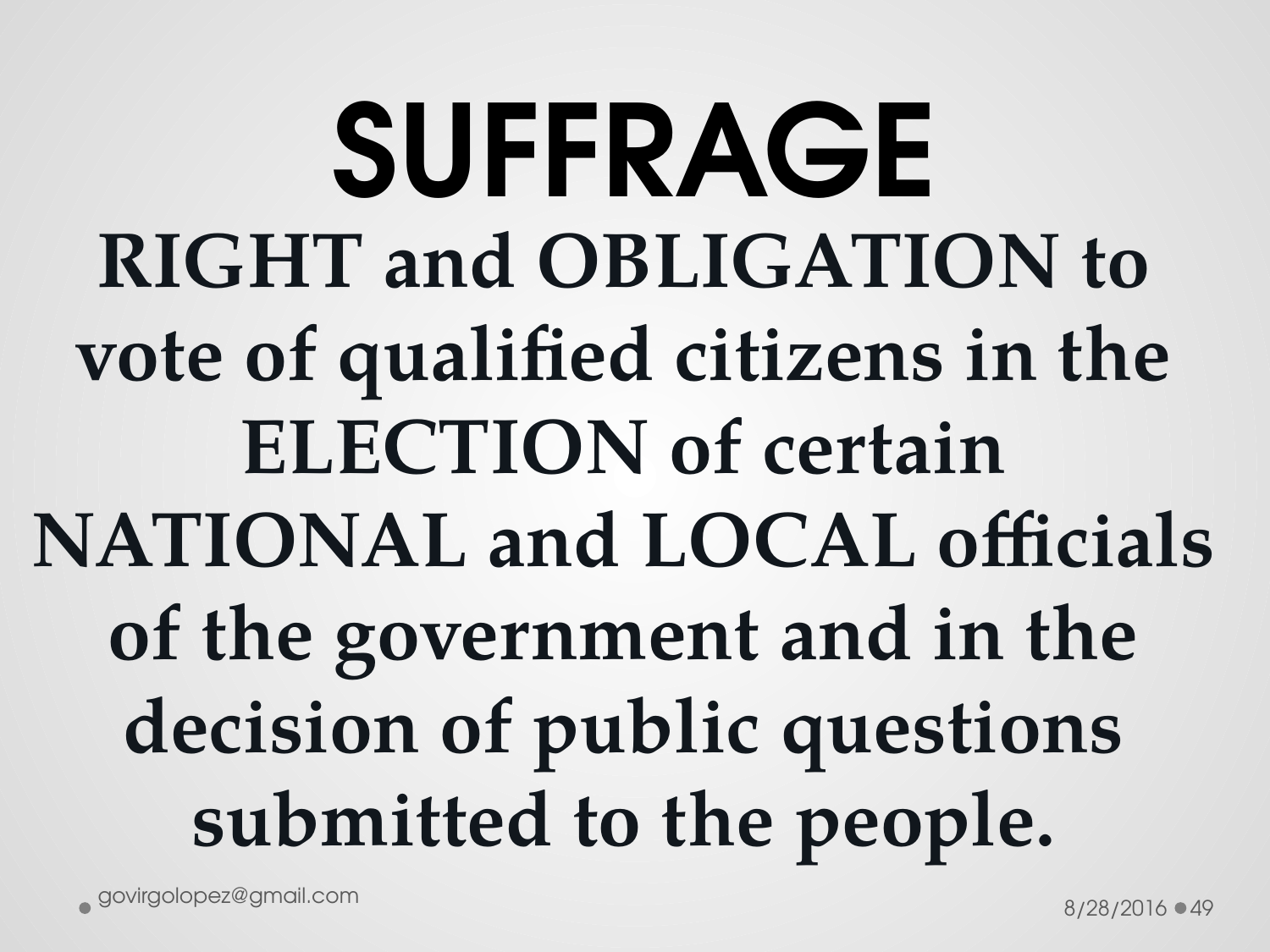

SUFFRAGE
# RIGHT and OBLIGATION to vote of qualified citizens in the ELECTION of certain NATIONAL and LOCAL officials of the government and in the decision of public questions submitted to the people.
govirgolopez@gmail.com

8/28/2016
49